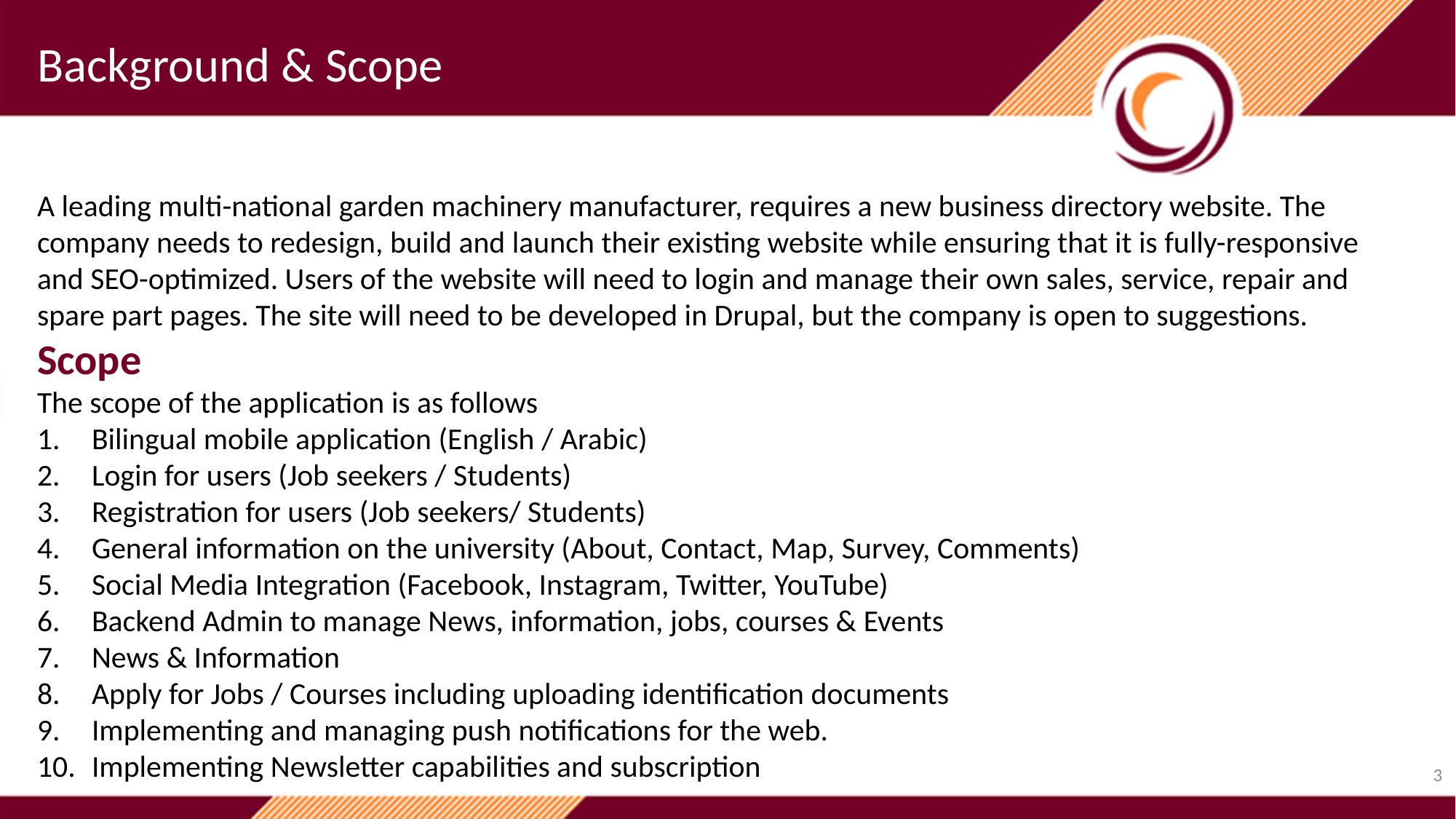

Background & Scope
A leading multi-national garden machinery manufacturer, requires a new business directory website. The company needs to redesign, build and launch their existing website while ensuring that it is fully-responsive and SEO-optimized. Users of the website will need to login and manage their own sales, service, repair and spare part pages. The site will need to be developed in Drupal, but the company is open to suggestions.
Scope
The scope of the application is as follows
Bilingual mobile application (English / Arabic)
Login for users (Job seekers / Students)
Registration for users (Job seekers/ Students)
General information on the university (About, Contact, Map, Survey, Comments)
Social Media Integration (Facebook, Instagram, Twitter, YouTube)
Backend Admin to manage News, information, jobs, courses & Events
News & Information
Apply for Jobs / Courses including uploading identification documents
Implementing and managing push notifications for the web.
Implementing Newsletter capabilities and subscription
3